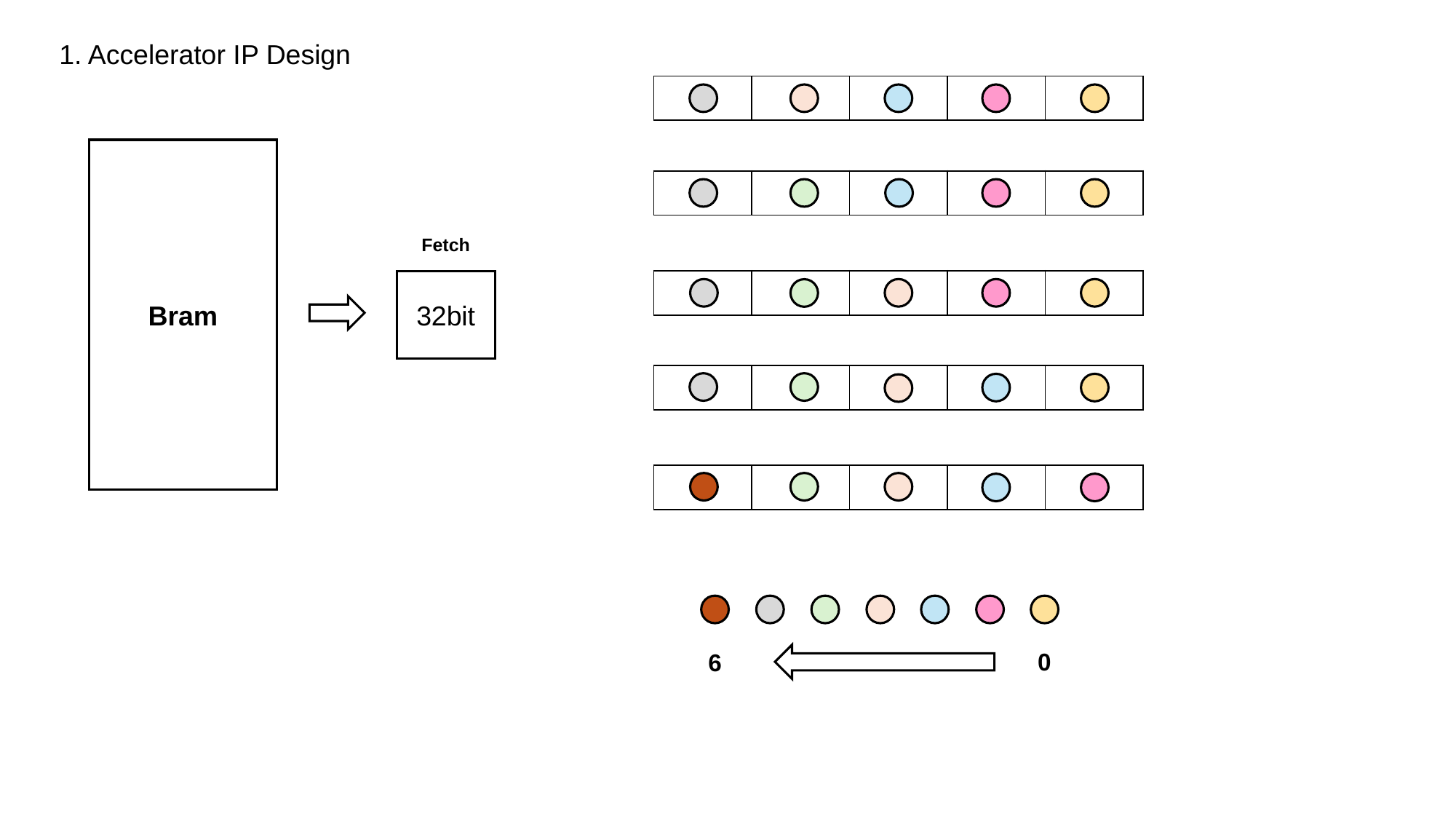

1. Accelerator IP Design
|  |  |  |  |  |
| --- | --- | --- | --- | --- |

Bram
Fetch
32bit

|  |  |  |  |  |
| --- | --- | --- | --- | --- |

|  |  |  |  |  |
| --- | --- | --- | --- | --- |

|  |  |  |  |  |
| --- | --- | --- | --- | --- |

|  |  |  |  |  |
| --- | --- | --- | --- | --- |

0
6